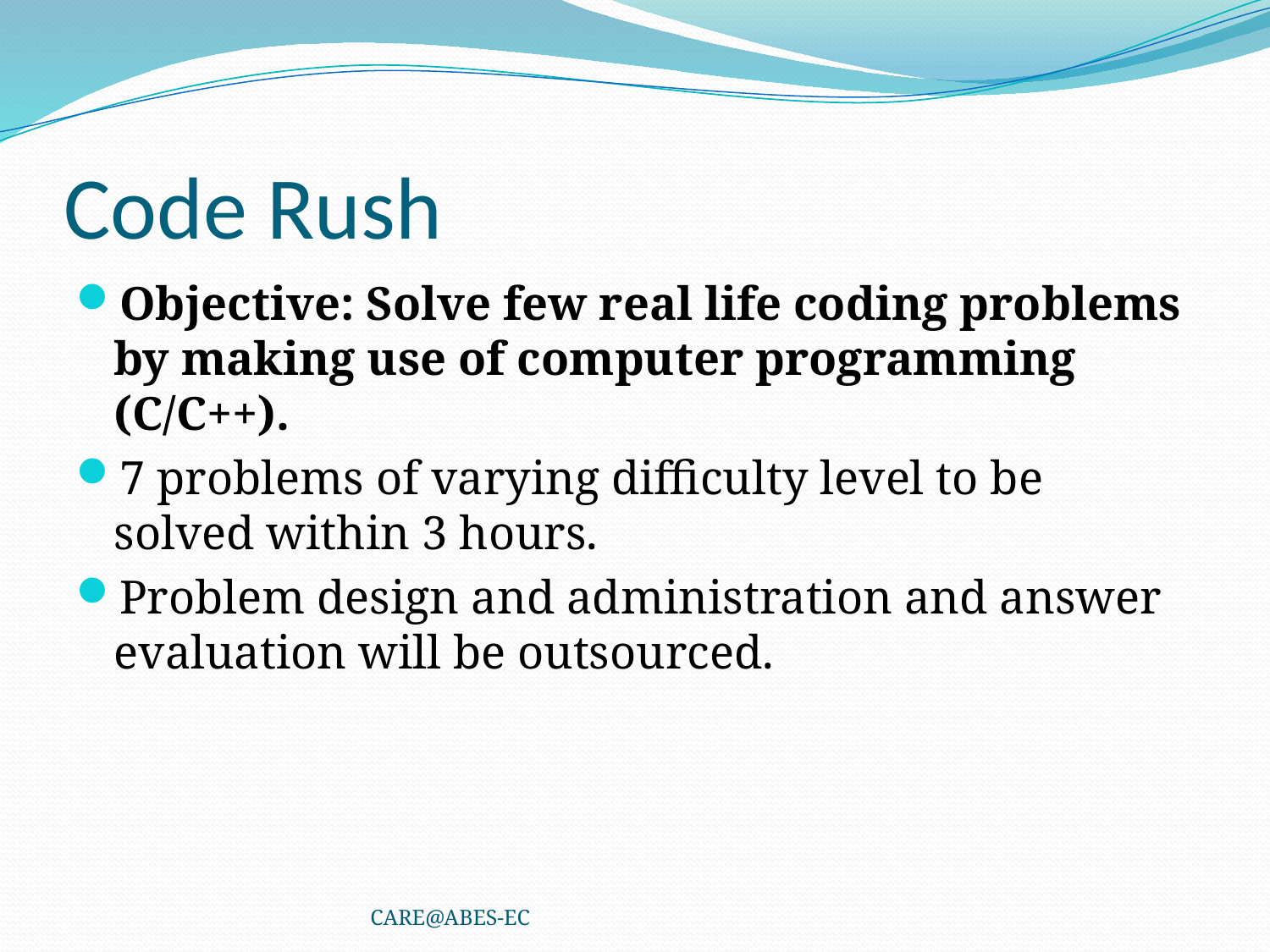

# Code Rush
Objective: Solve few real life coding problems by making use of computer programming (C/C++).
7 problems of varying difficulty level to be solved within 3 hours.
Problem design and administration and answer evaluation will be outsourced.

CARE@ABES-EC